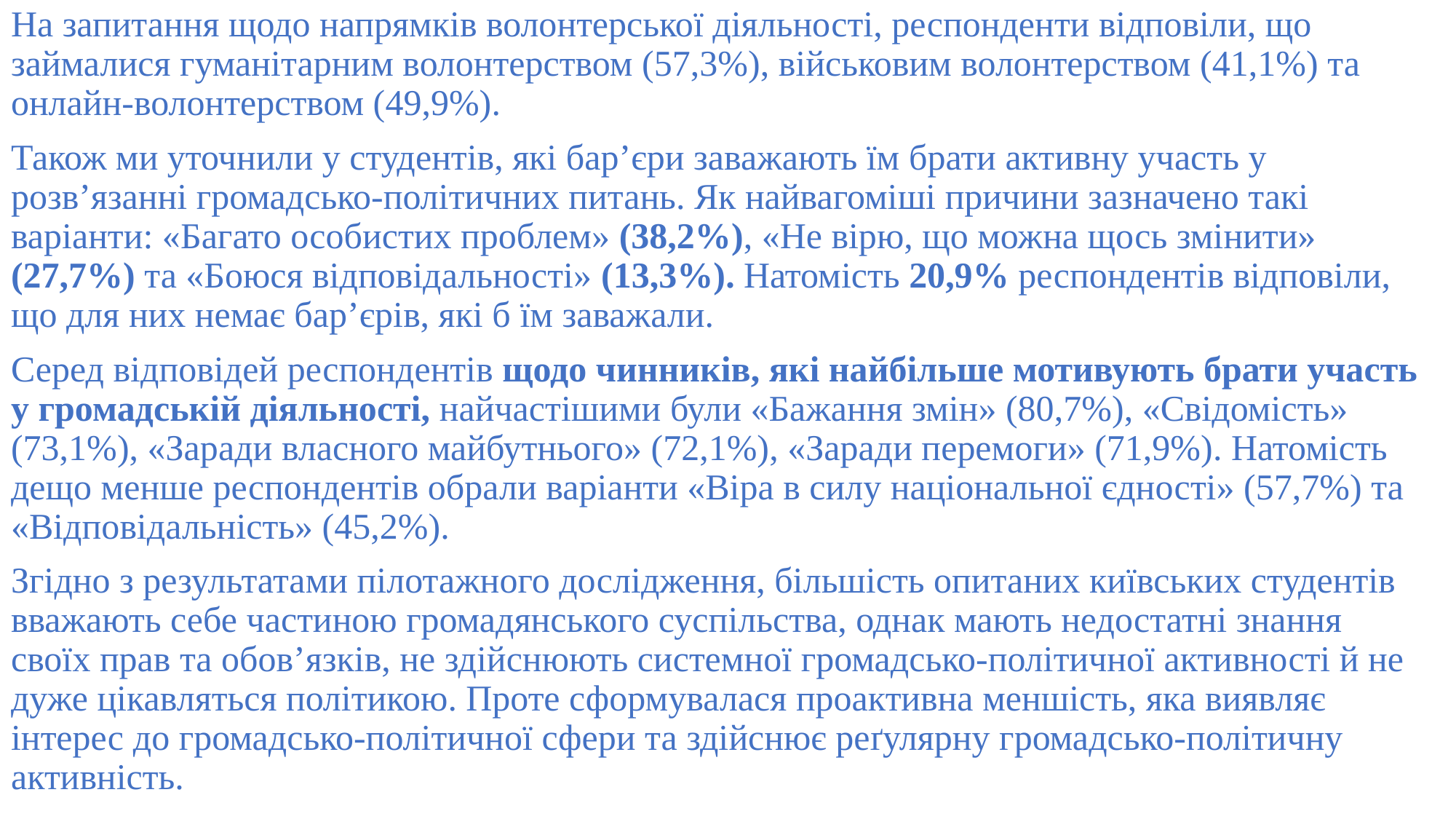

На запитання щодо напрямків волонтерської діяльності, респонденти відповіли, що займалися гуманітарним волонтерством (57,3%), військовим волонтерством (41,1%) та онлайн-волонтерством (49,9%).
Також ми уточнили у студентів, які бар’єри заважають їм брати активну участь у розв’язанні громадсько-політичних питань. Як найвагоміші причини зазначено такі варіанти: «Багато особистих проблем» (38,2%), «Не вірю, що можна щось змінити» (27,7%) та «Боюся відповідальності» (13,3%). Натомість 20,9% респондентів відповіли, що для них немає бар’єрів, які б їм заважали.
Серед відповідей респондентів щодо чинників, які найбільше мотивують брати участь у громадській діяльності, найчастішими були «Бажання змін» (80,7%), «Свідомість» (73,1%), «Заради власного майбутнього» (72,1%), «Заради перемоги» (71,9%). Натомість дещо менше респондентів обрали варіанти «Віра в силу національної єдності» (57,7%) та «Відповідальність» (45,2%).
Згідно з результатами пілотажного дослідження, більшість опитаних київських студентів вважають себе частиною громадянського суспільства, однак мають недостатні знання своїх прав та обов’язків, не здійснюють системної громадсько-політичної активності й не дуже цікавляться політикою. Проте сформувалася проактивна меншість, яка виявляє інтерес до громадсько-політичної сфери та здійснює реґулярну громадсько-політичну активність.